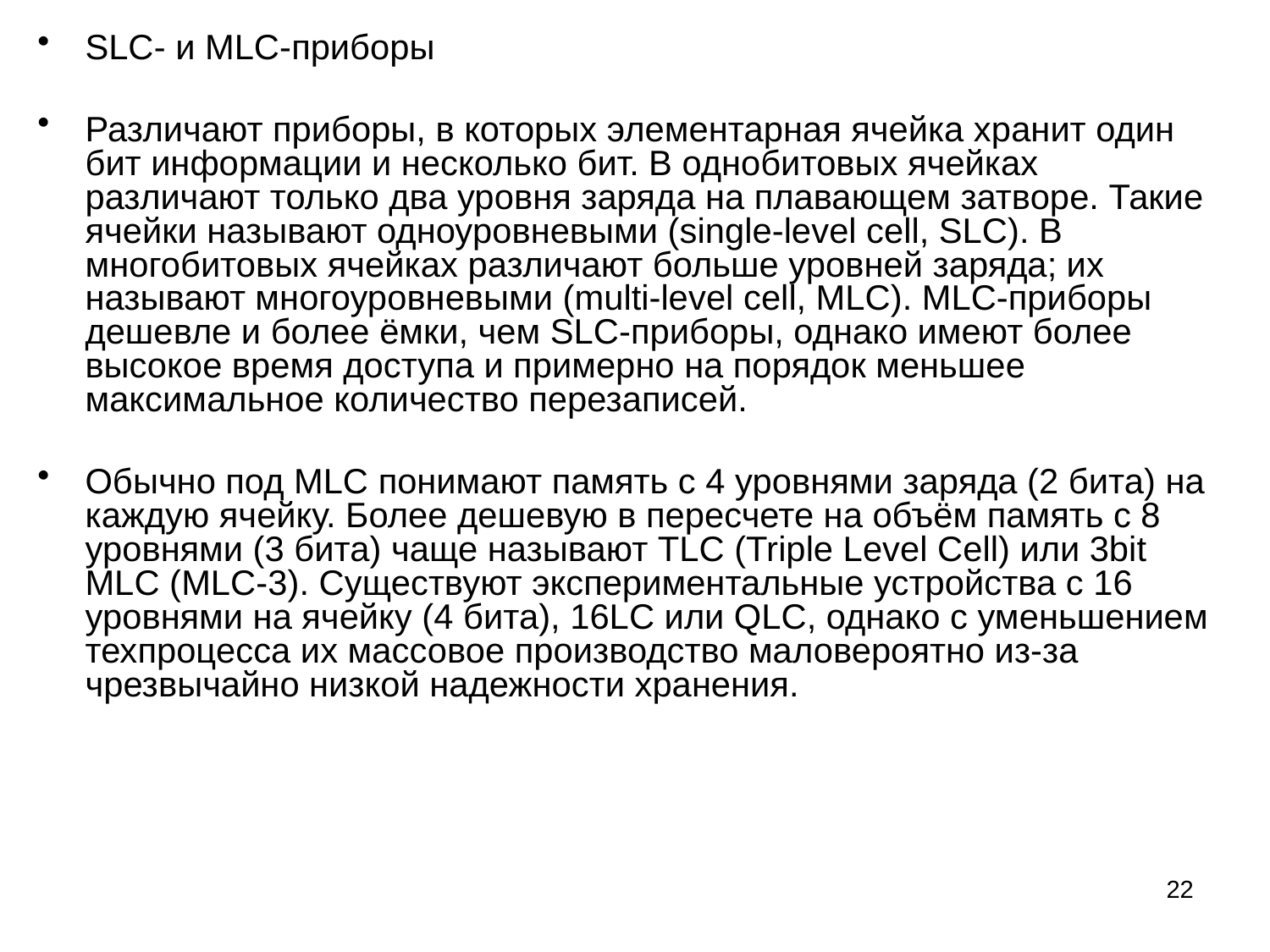

SLC- и MLC-приборы

Различают приборы, в которых элементарная ячейка хранит один бит информации и несколько бит. В однобитовых ячейках различают только два уровня заряда на плавающем затворе. Такие ячейки называют одноуровневыми (single-level cell, SLC). В многобитовых ячейках различают больше уровней заряда; их называют многоуровневыми (multi-level cell, MLC). MLC-приборы дешевле и более ёмки, чем SLC-приборы, однако имеют более высокое время доступа и примерно на порядок меньшее максимальное количество перезаписей.

Обычно под MLC понимают память с 4 уровнями заряда (2 бита) на каждую ячейку. Более дешевую в пересчете на объём память с 8 уровнями (3 бита) чаще называют TLC (Triple Level Cell) или 3bit MLC (MLC-3). Существуют экспериментальные устройства с 16 уровнями на ячейку (4 бита), 16LC или QLC, однако с уменьшением техпроцесса их массовое производство маловероятно из-за чрезвычайно низкой надежности хранения.
22